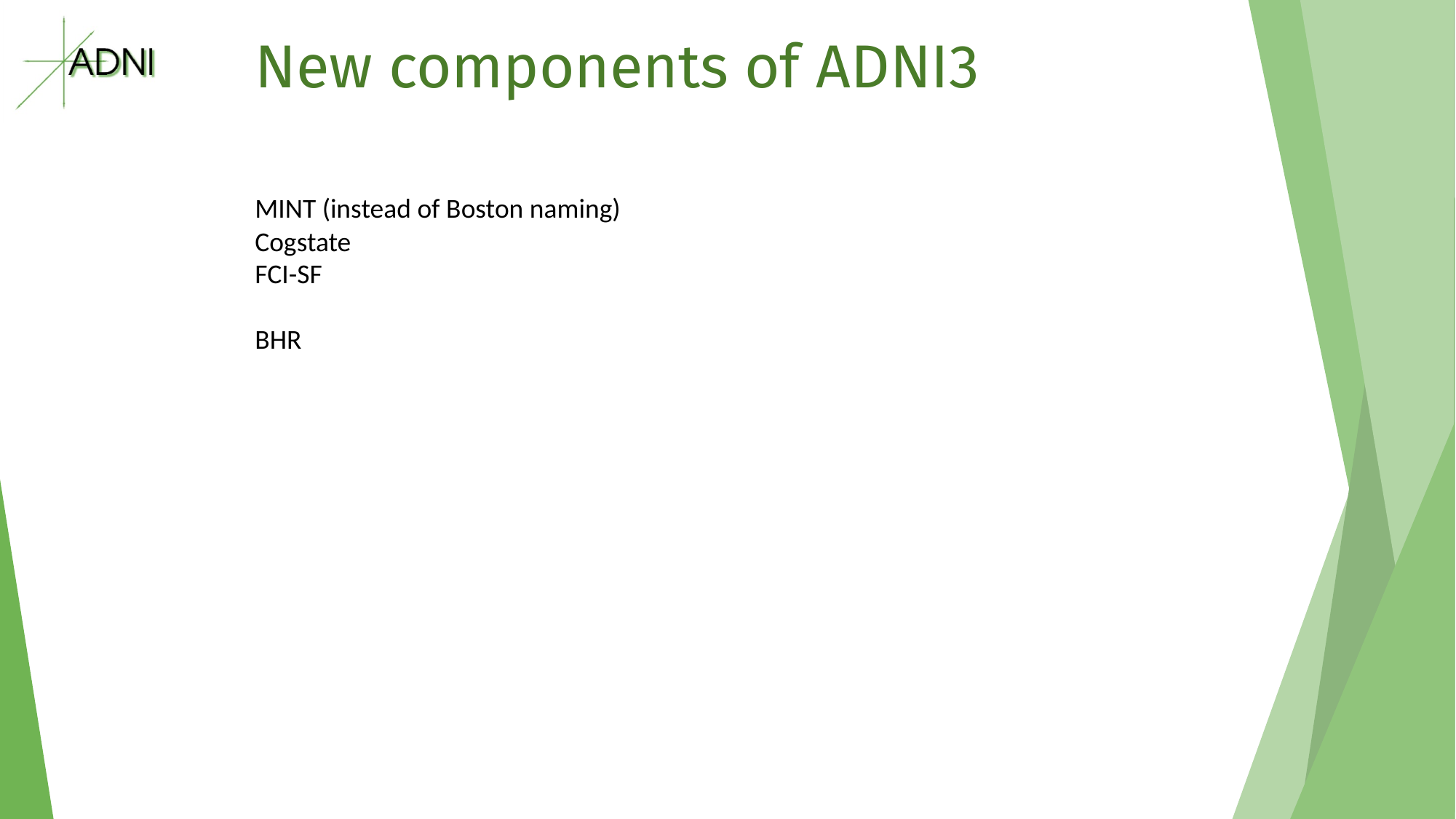

# New components of ADNI3
MINT (instead of Boston naming)
Cogstate
FCI-SF

BHR